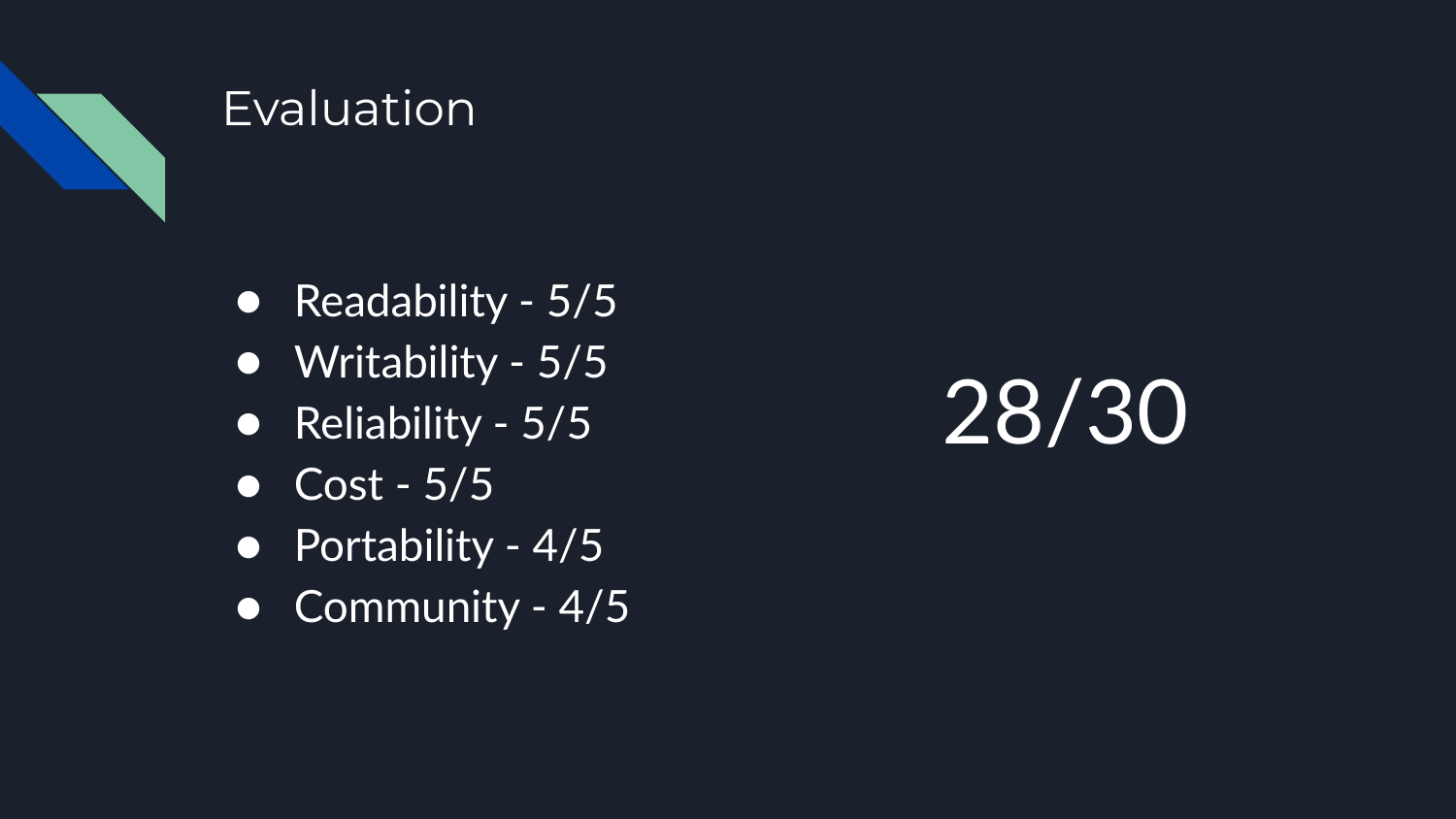

# Evaluation
Readability - 5/5
Writability - 5/5
Reliability - 5/5
Cost - 5/5
Portability - 4/5
Community - 4/5
28/30